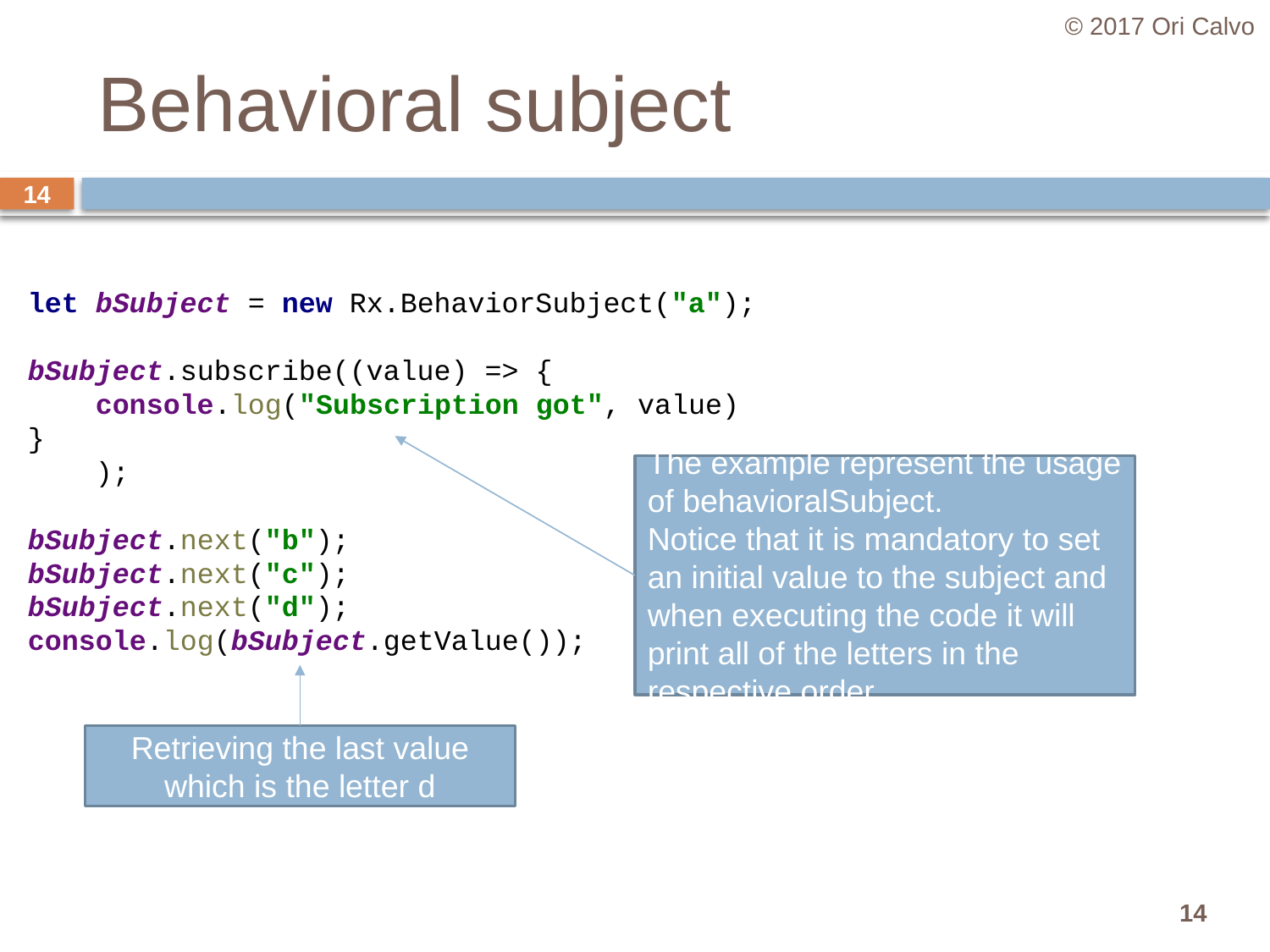

© 2017 Ori Calvo
# Behavioral subject
14
let bSubject = new Rx.BehaviorSubject("a");
bSubject.subscribe((value) => {
    console.log("Subscription got", value)
}
    );
bSubject.next("b");
bSubject.next("c");
bSubject.next("d");
console.log(bSubject.getValue());
The example represent the usage of behavioralSubject.
Notice that it is mandatory to set an initial value to the subject and when executing the code it will print all of the letters in the respective order
Retrieving the last value which is the letter d